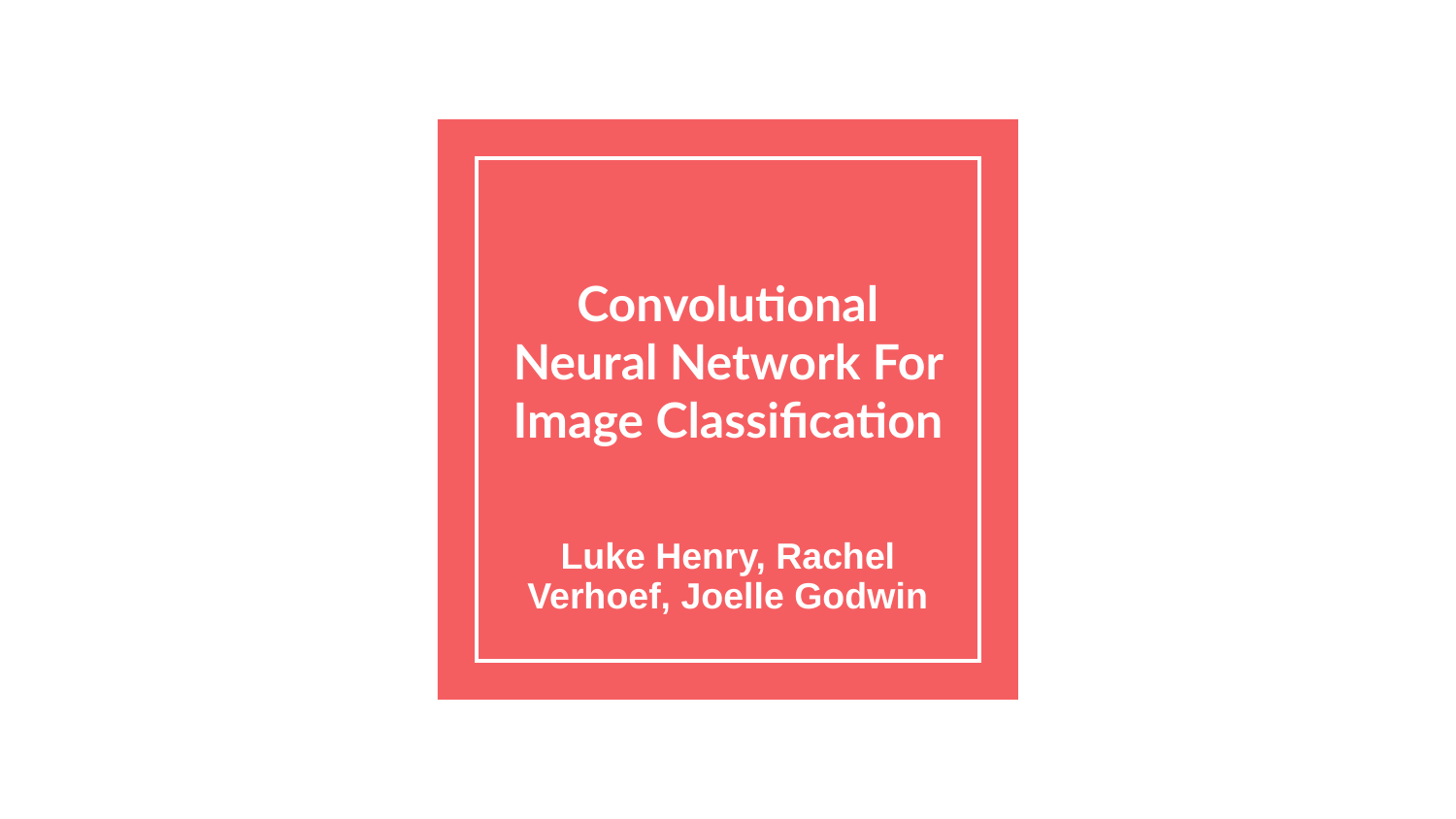

# Convolutional Neural Network For Image Classification
Luke Henry, Rachel Verhoef, Joelle Godwin